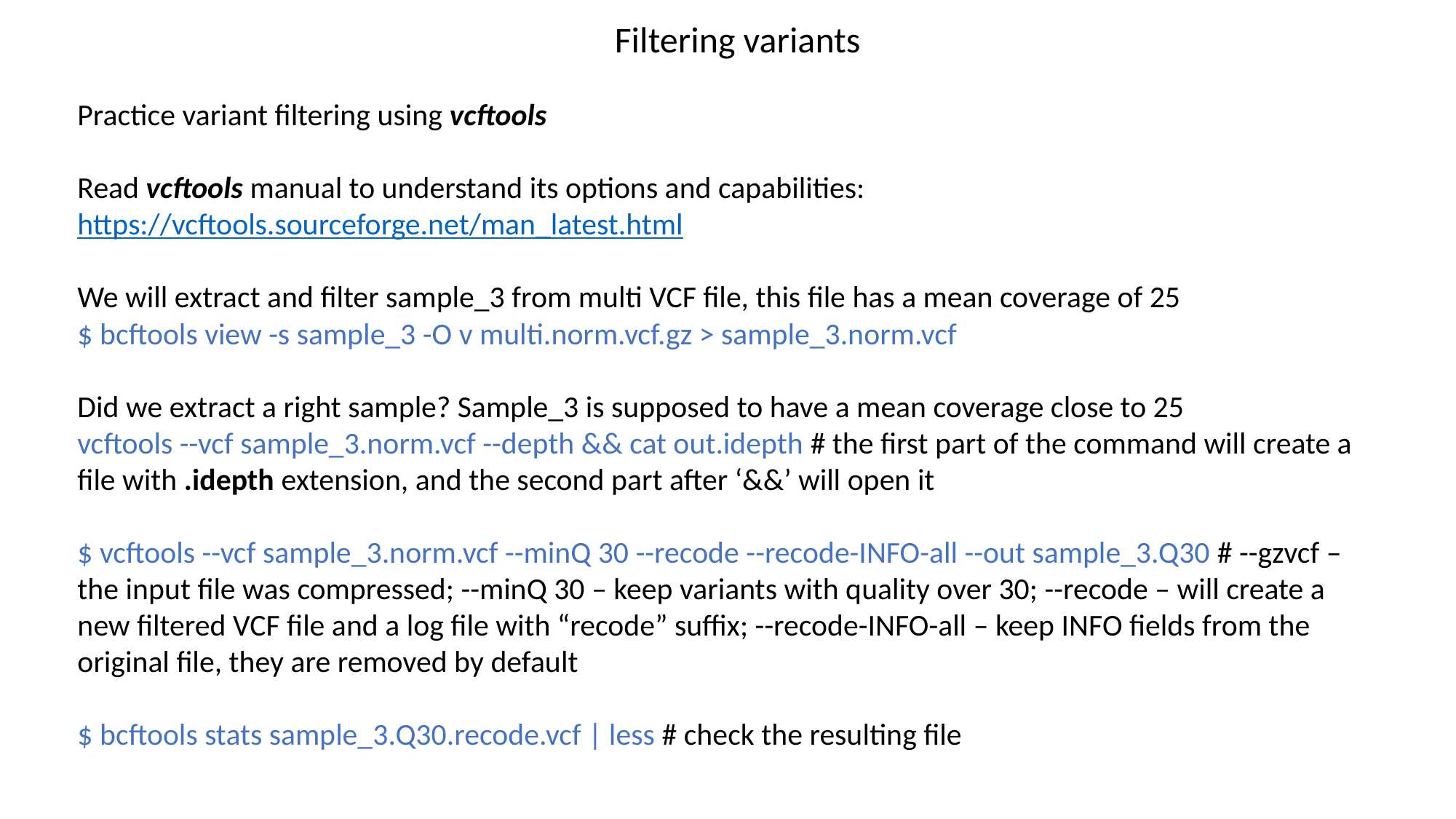

Filtering variants
Practice variant filtering using vcftools

Read vcftools manual to understand its options and capabilities:
https://vcftools.sourceforge.net/man_latest.html

We will extract and filter sample_3 from multi VCF file, this file has a mean coverage of 25
$ bcftools view -s sample_3 -O v multi.norm.vcf.gz > sample_3.norm.vcf

Did we extract a right sample? Sample_3 is supposed to have a mean coverage close to 25
vcftools --vcf sample_3.norm.vcf --depth && cat out.idepth # the first part of the command will create a file with .idepth extension, and the second part after ‘&&’ will open it

$ vcftools --vcf sample_3.norm.vcf --minQ 30 --recode --recode-INFO-all --out sample_3.Q30 # --gzvcf – the input file was compressed; --minQ 30 – keep variants with quality over 30; --recode – will create a new filtered VCF file and a log file with “recode” suffix; --recode-INFO-all – keep INFO fields from the original file, they are removed by default

$ bcftools stats sample_3.Q30.recode.vcf | less # check the resulting file